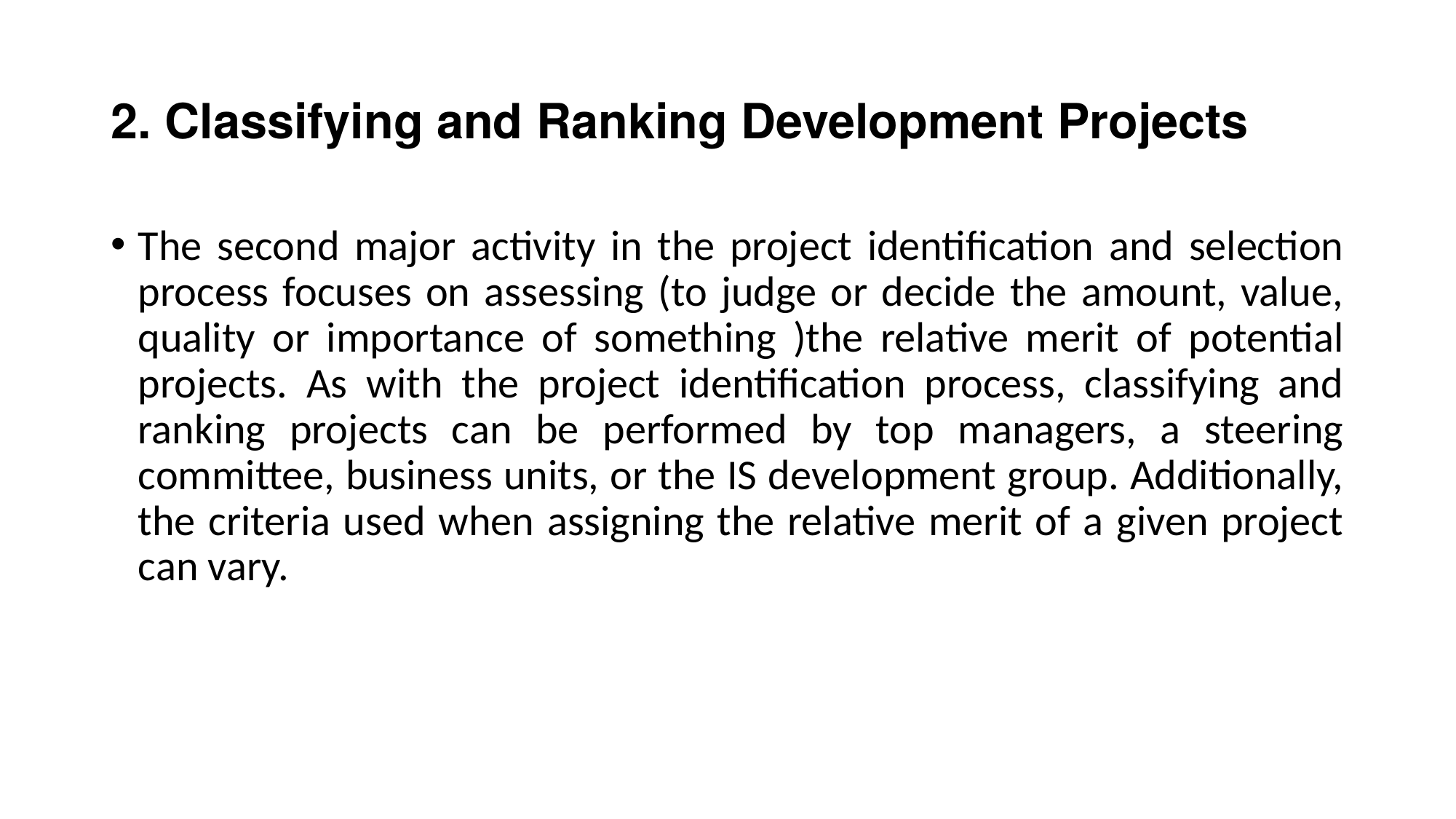

# 2. Classifying and Ranking Development Projects
The second major activity in the project identification and selection process focuses on assessing (to judge or decide the amount, value, quality or importance of something )the relative merit of potential projects. As with the project identification process, classifying and ranking projects can be performed by top managers, a steering committee, business units, or the IS development group. Additionally, the criteria used when assigning the relative merit of a given project can vary.